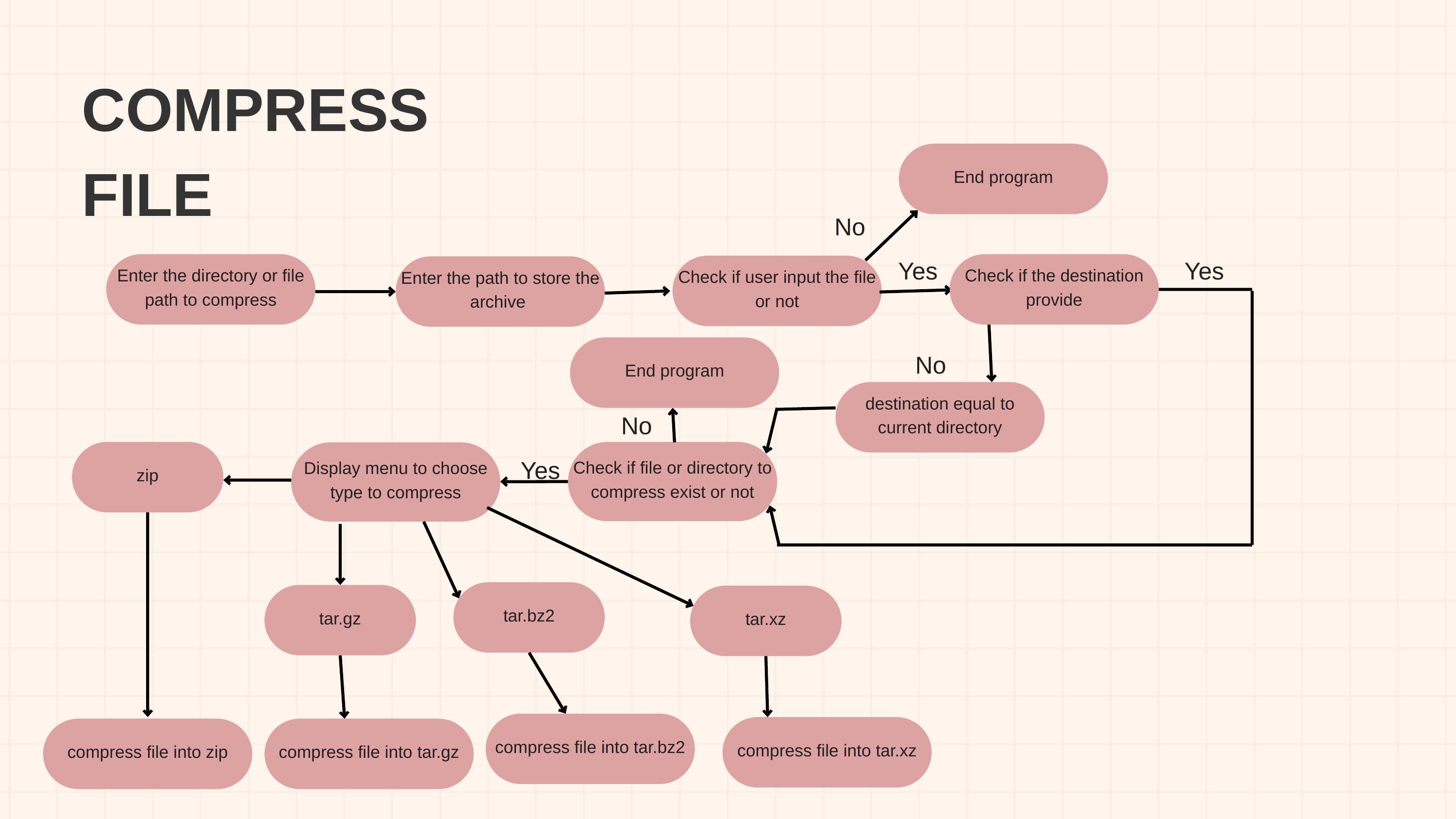

COMPRESS FILE

End program
No

Yes
Yes

Enter the directory or file path to compress

Check if the destination provide

Check if user input the file or not

Enter the path to store the archive

End program
No

destination equal to current directory
No

zip

Check if file or directory to compress exist or not

Display menu to choose type to compress
Yes

tar.bz2

tar.gz

tar.xz

compress file into tar.bz2

compress file into tar.xz

compress file into zip

compress file into tar.gz